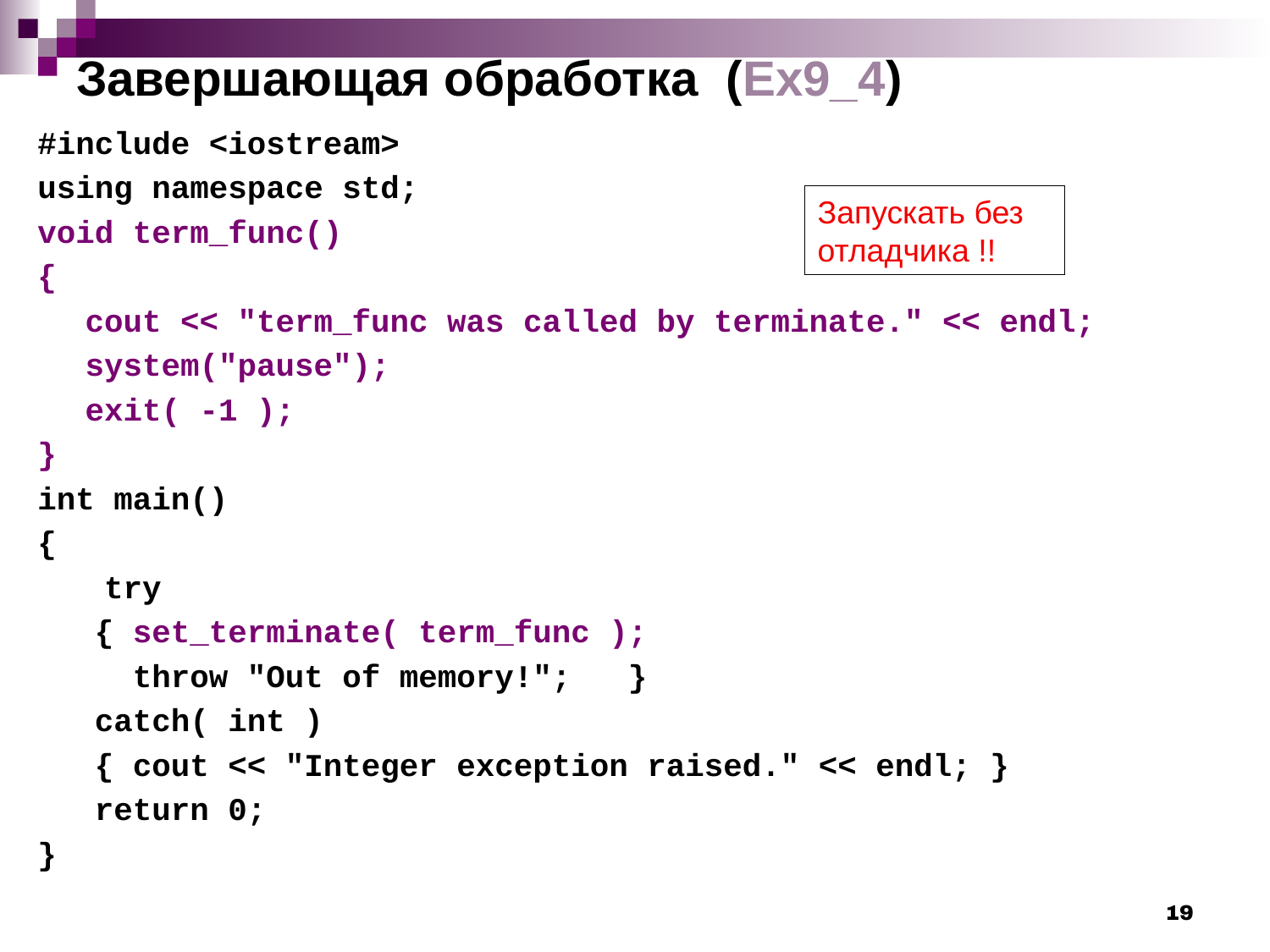

# Завершающая обработка  (Ex9_4)
#include <iostream>
using namespace std;
void term_func()
{
	cout << "term_func was called by terminate." << endl;
	system("pause");
	exit( -1 );
}
int main()
{
	 try
   { set_terminate( term_func );
     throw "Out of memory!";   }
   catch( int )
   { cout << "Integer exception raised." << endl; }
   return 0;
}
Запускать без отладчика !!
19